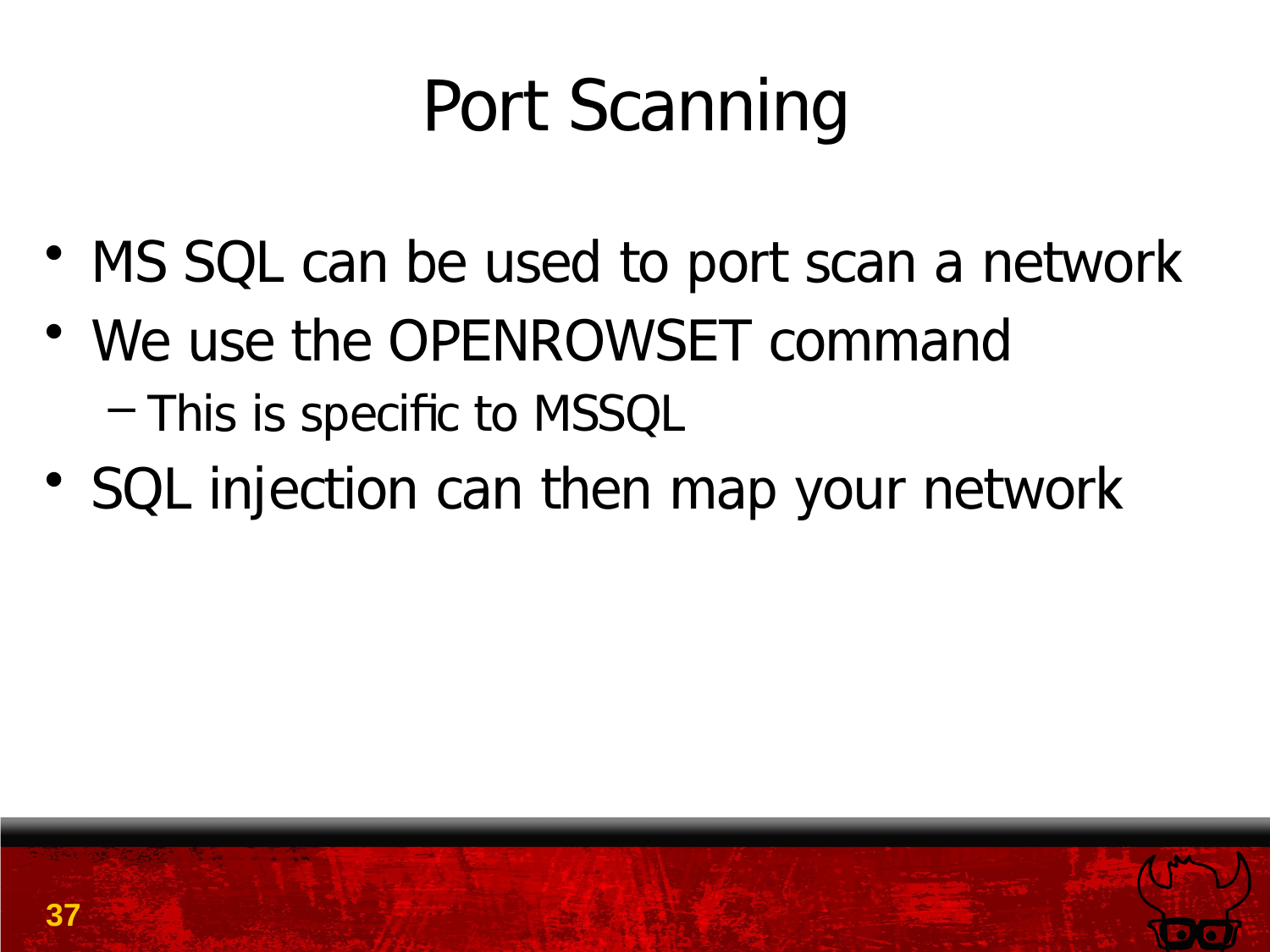

# Port Scanning
MS SQL can be used to port scan a network
We use the OPENROWSET command
This is specific to MSSQL
SQL injection can then map your network